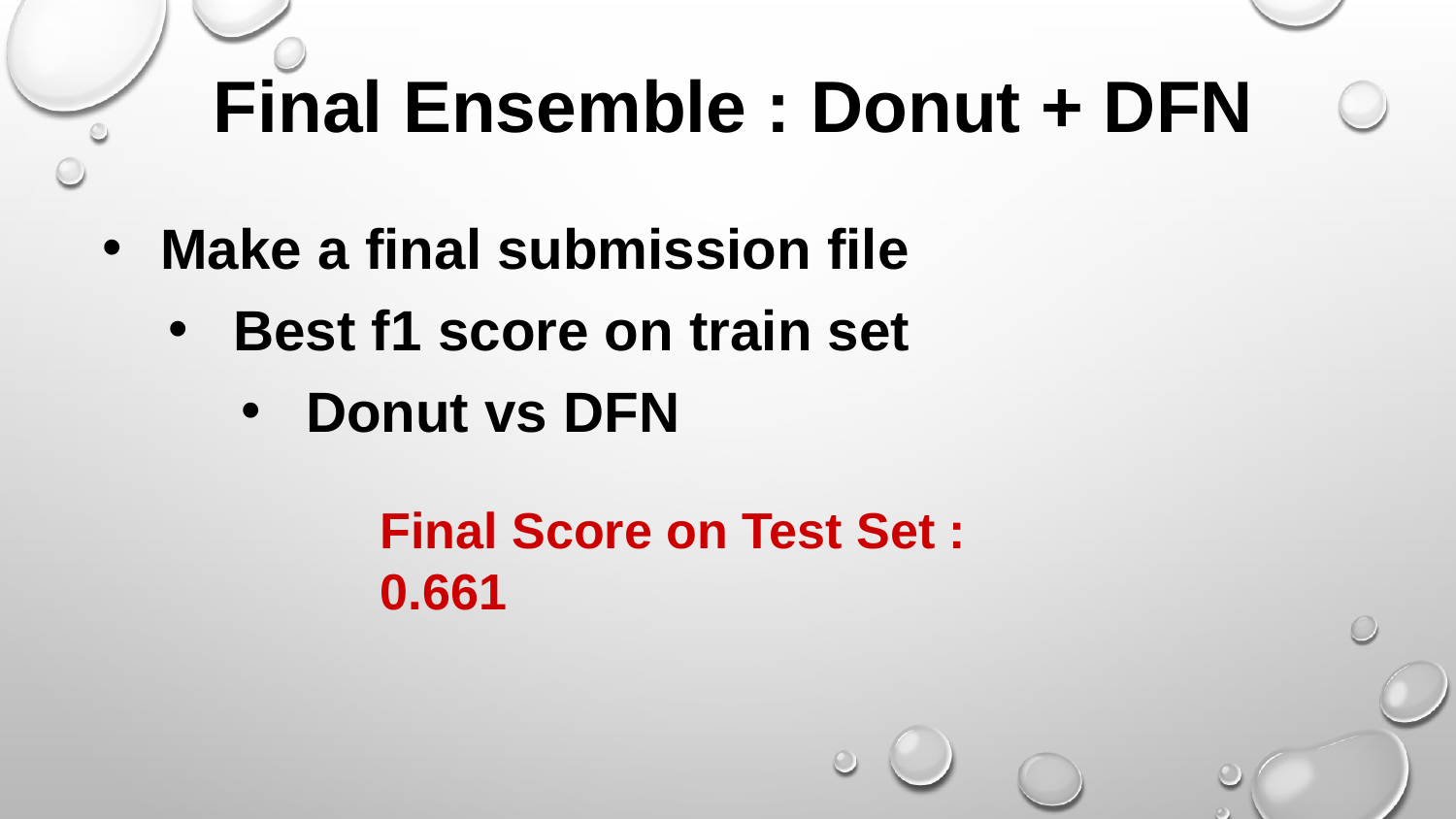

Final Ensemble : Donut + DFN
Make a final submission file
Best f1 score on train set
Donut vs DFN
Final Score on Test Set : 0.661